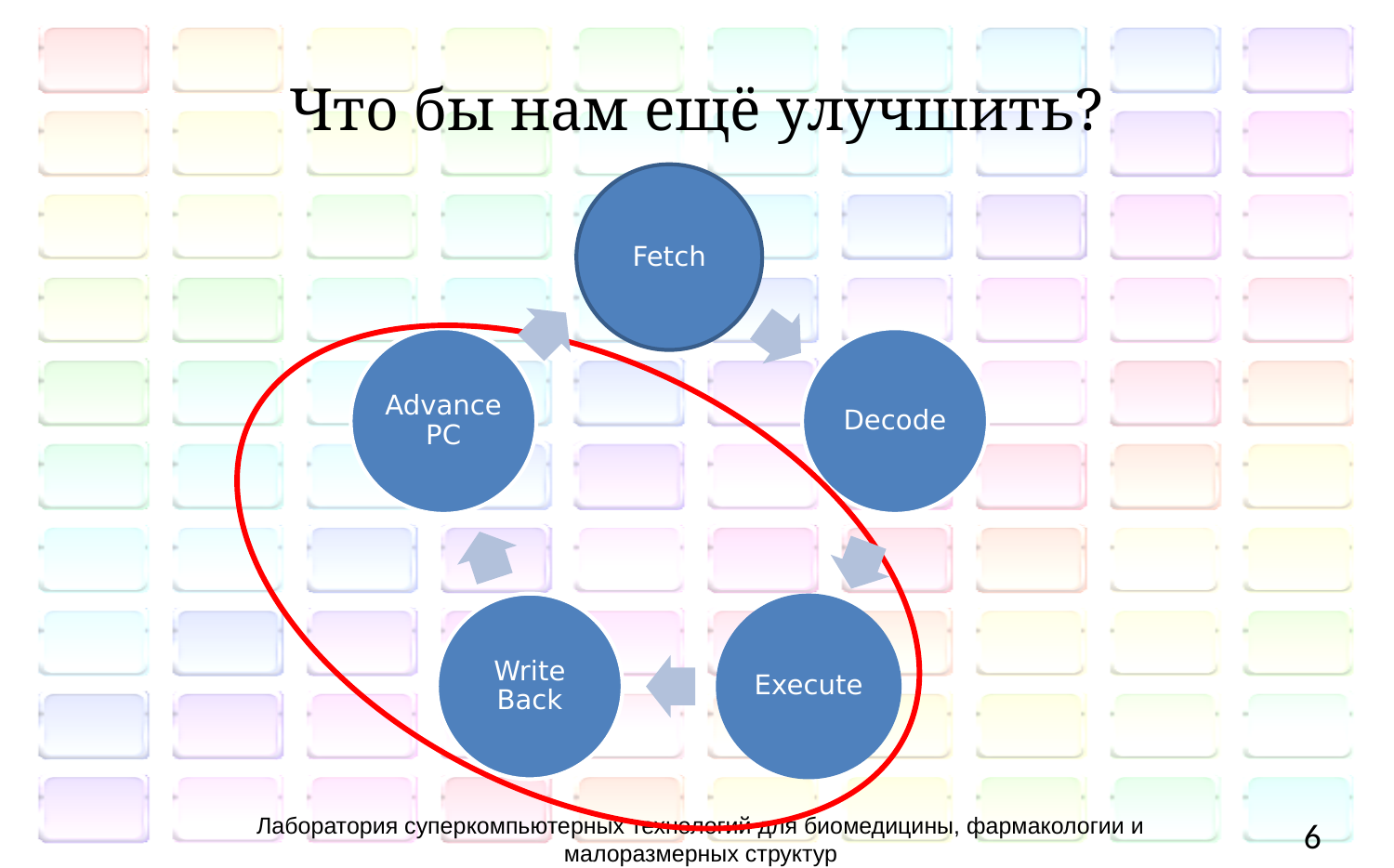

# Что бы нам ещё улучшить?
Fetch
Advance PC
Decode
Write Back
Execute

Лаборатория суперкомпьютерных технологий для биомедицины, фармакологии и малоразмерных структур
6